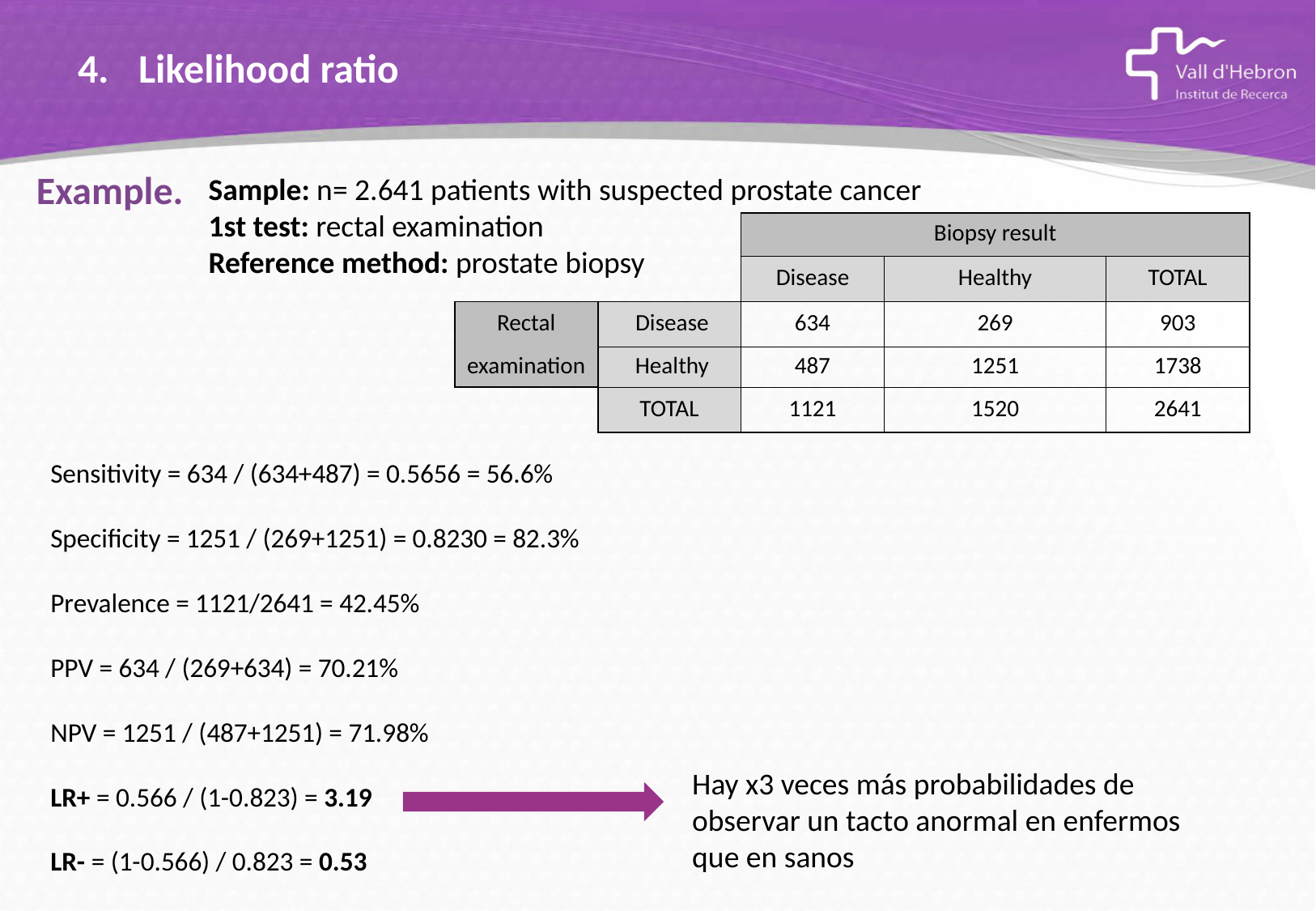

# Likelihood ratio
Example.
Sample: n= 2.641 patients with suspected prostate cancer
1st test: rectal examination
Reference method: prostate biopsy
|  |  | Biopsy result |  |  |
| --- | --- | --- | --- | --- |
|  |  | Disease | Healthy | TOTAL |
| Rectal | Disease | 634 | 269 | 903 |
| examination | Healthy | 487 | 1251 | 1738 |
|  | TOTAL | 1121 | 1520 | 2641 |
Sensitivity = 634 / (634+487) = 0.5656 = 56.6%

Specificity = 1251 / (269+1251) = 0.8230 = 82.3%

Prevalence = 1121/2641 = 42.45%

PPV = 634 / (269+634) = 70.21%

NPV = 1251 / (487+1251) = 71.98%

LR+ = 0.566 / (1-0.823) = 3.19

LR- = (1-0.566) / 0.823 = 0.53
Hay x3 veces más probabilidades de observar un tacto anormal en enfermos que en sanos